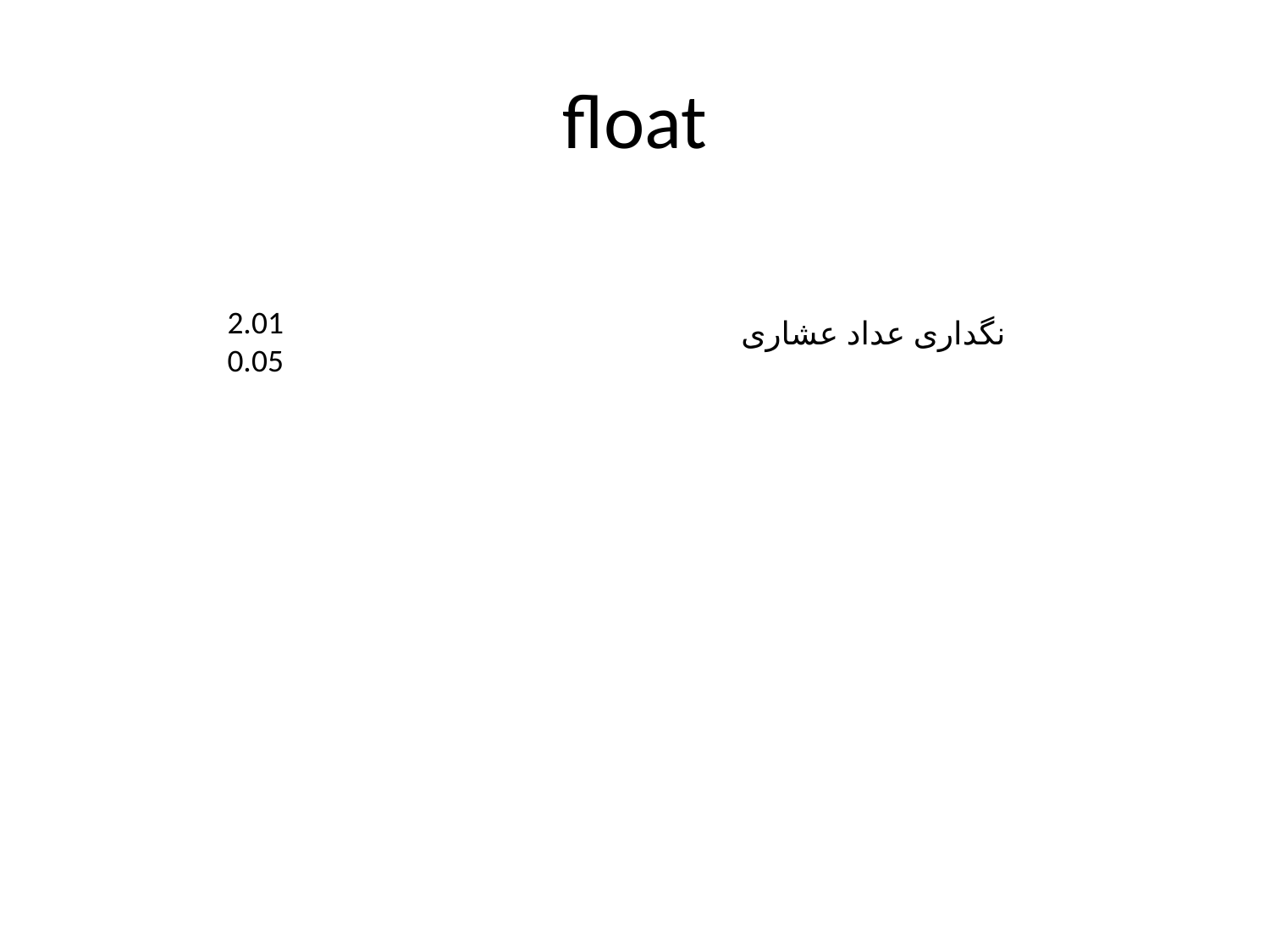

# float
2.01
0.05
نگداری عداد عشاری